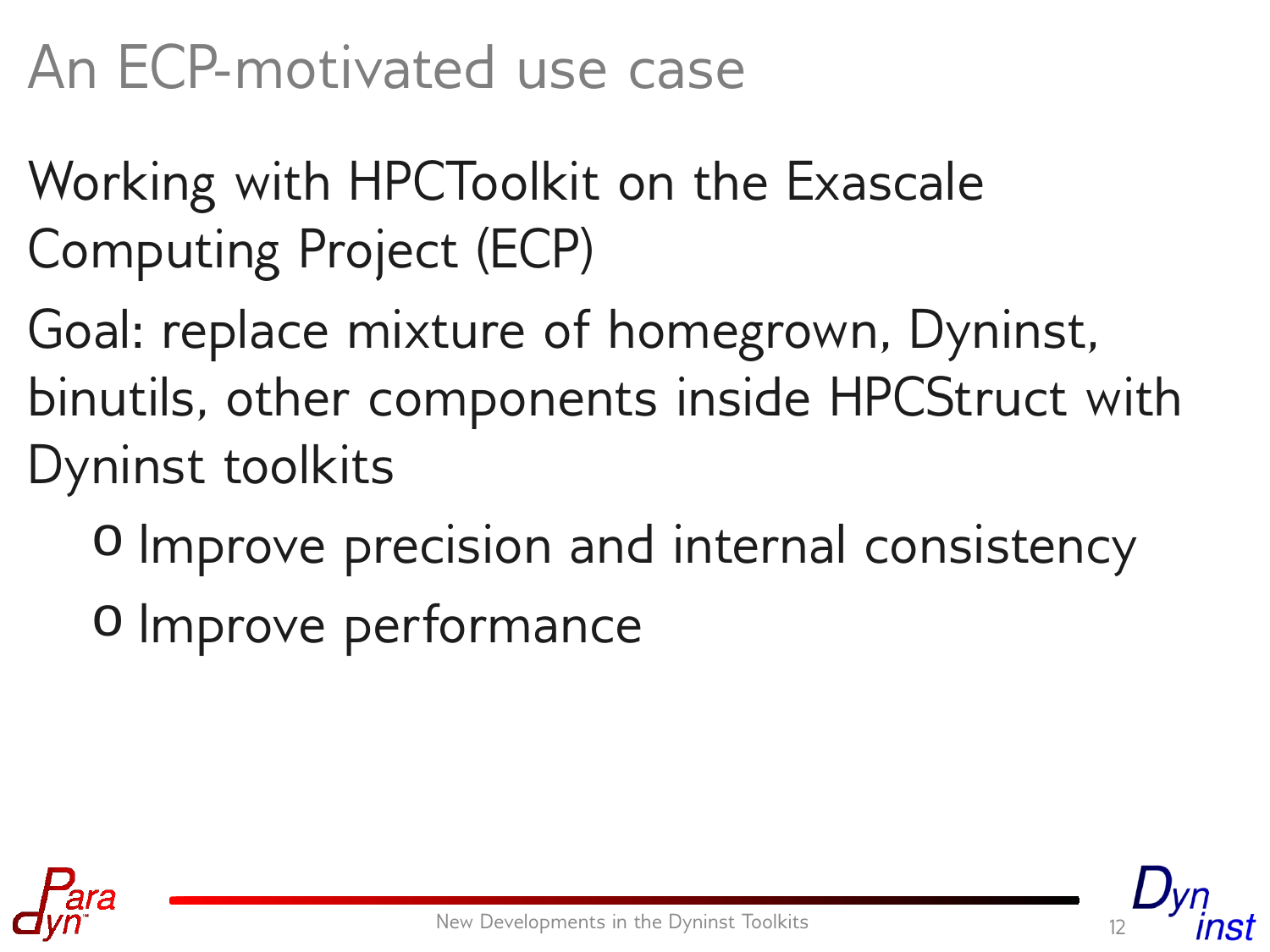

# An ECP-motivated use case
Working with HPCToolkit on the Exascale Computing Project (ECP)
Goal: replace mixture of homegrown, Dyninst, binutils, other components inside HPCStruct with Dyninst toolkits
Improve precision and internal consistency
Improve performance
12